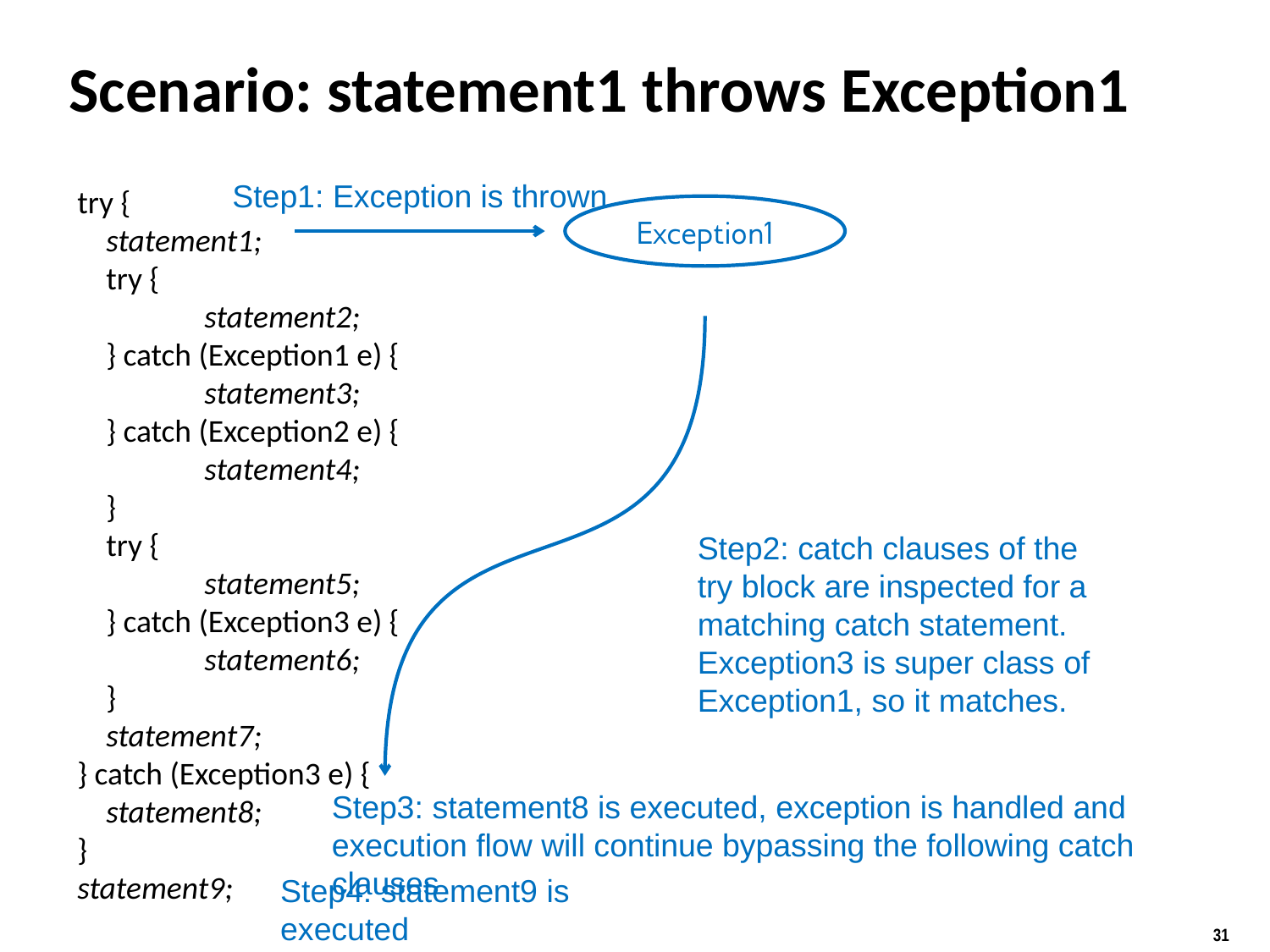

# Scenario: statement1 throws Exception1
Step1: Exception is thrown
try {
    statement1;
    try {
	statement2;
    } catch (Exception1 e) {
	statement3;
    } catch (Exception2 e) {
	statement4;
    }
    try {
	statement5;
    } catch (Exception3 e) {
	statement6;
    }
    statement7;
} catch (Exception3 e) {
    statement8;
}
statement9;
Exception1
Step2: catch clauses of the try block are inspected for a matching catch statement. Exception3 is super class of Exception1, so it matches.
Step3: statement8 is executed, exception is handled and execution flow will continue bypassing the following catch clauses
Step4: statement9 is executed